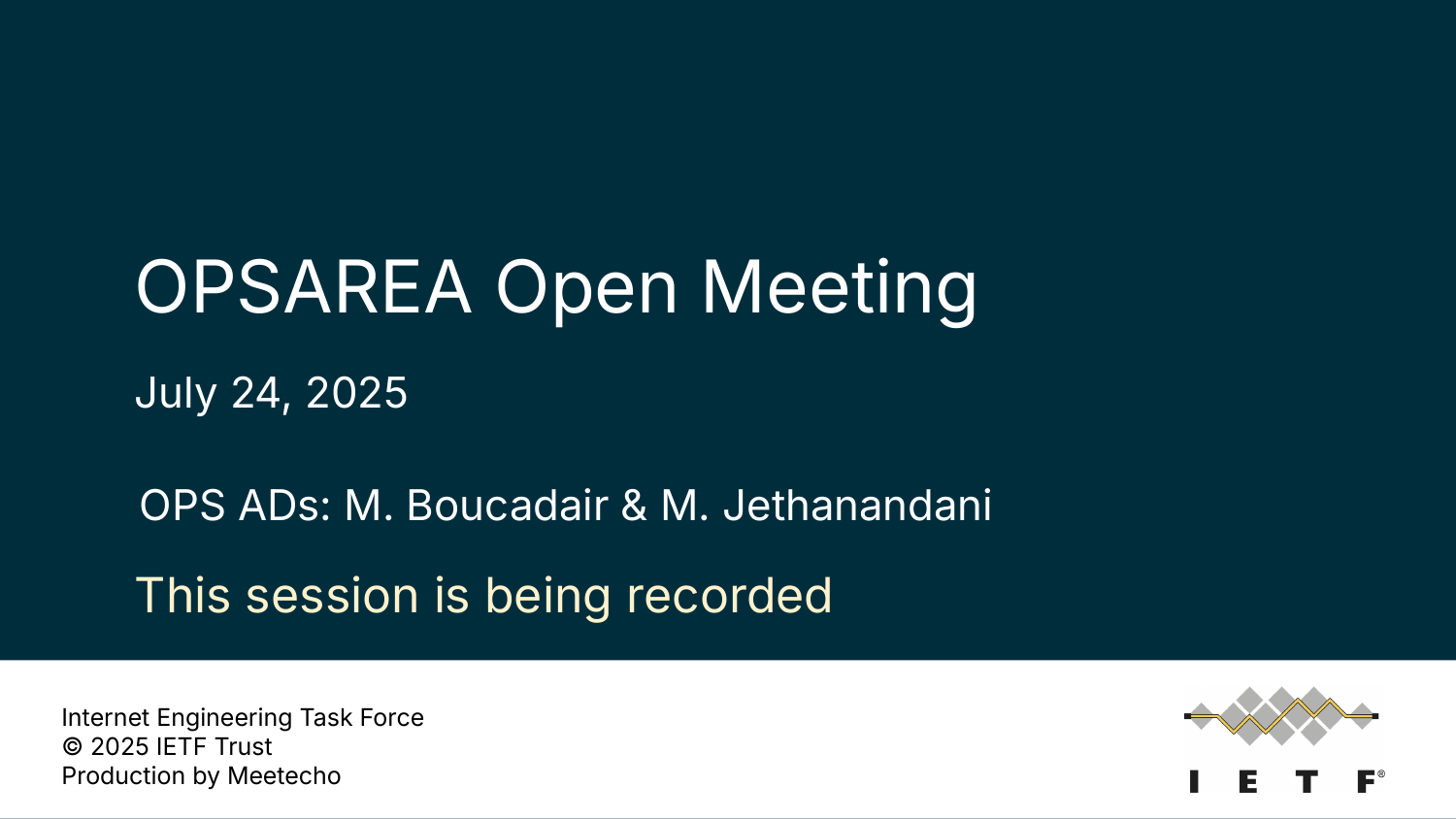

# OPSAREA Open Meeting
July 24, 2025
OPS ADs: M. Boucadair & M. Jethanandani
This session is being recorded
Internet Engineering Task Force
© 2025 IETF Trust
Production by Meetecho